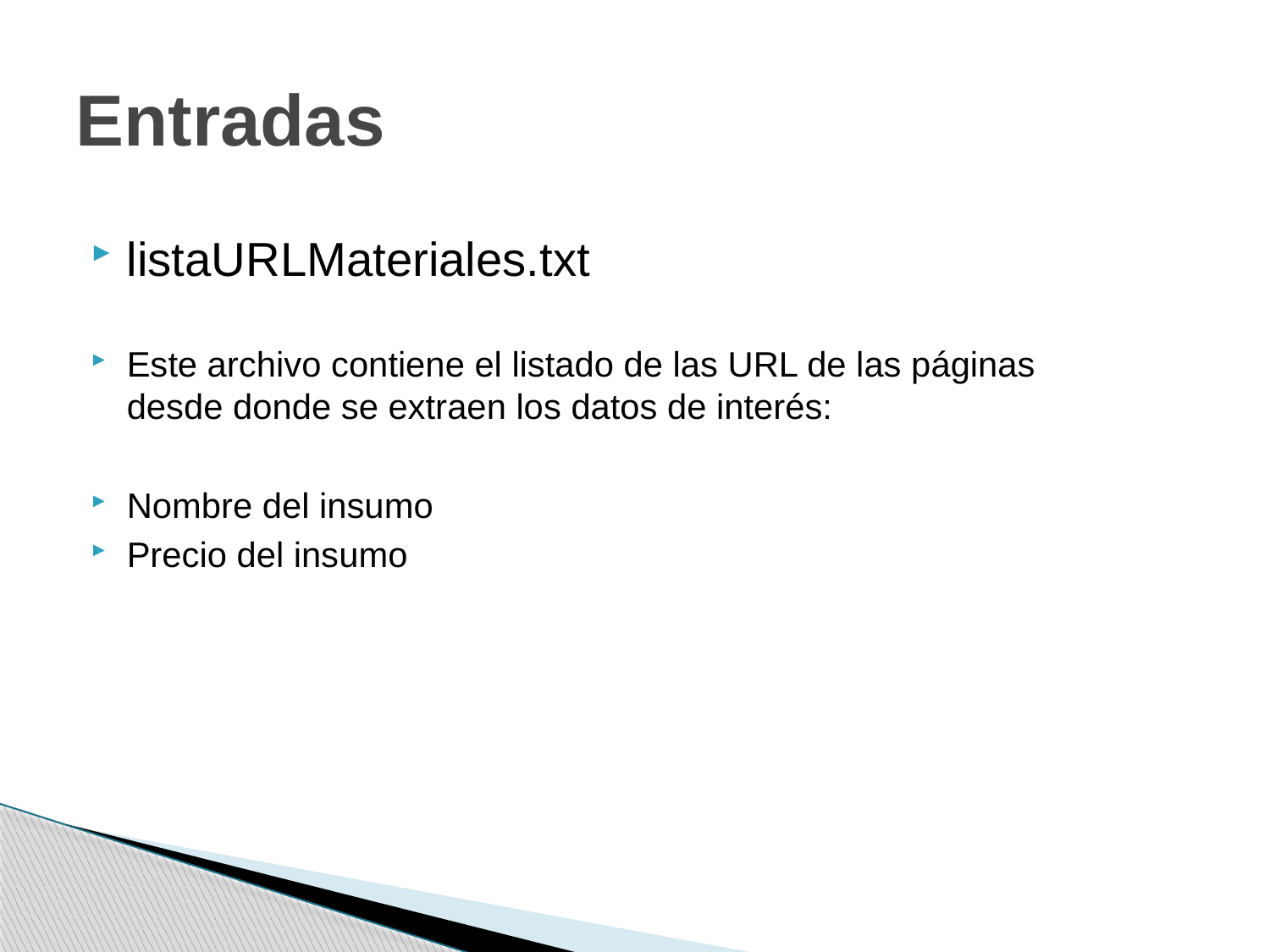

# Entradas
listaURLMateriales.txt

Este archivo contiene el listado de las URL de las páginas desde donde se extraen los datos de interés:

Nombre del insumo
Precio del insumo